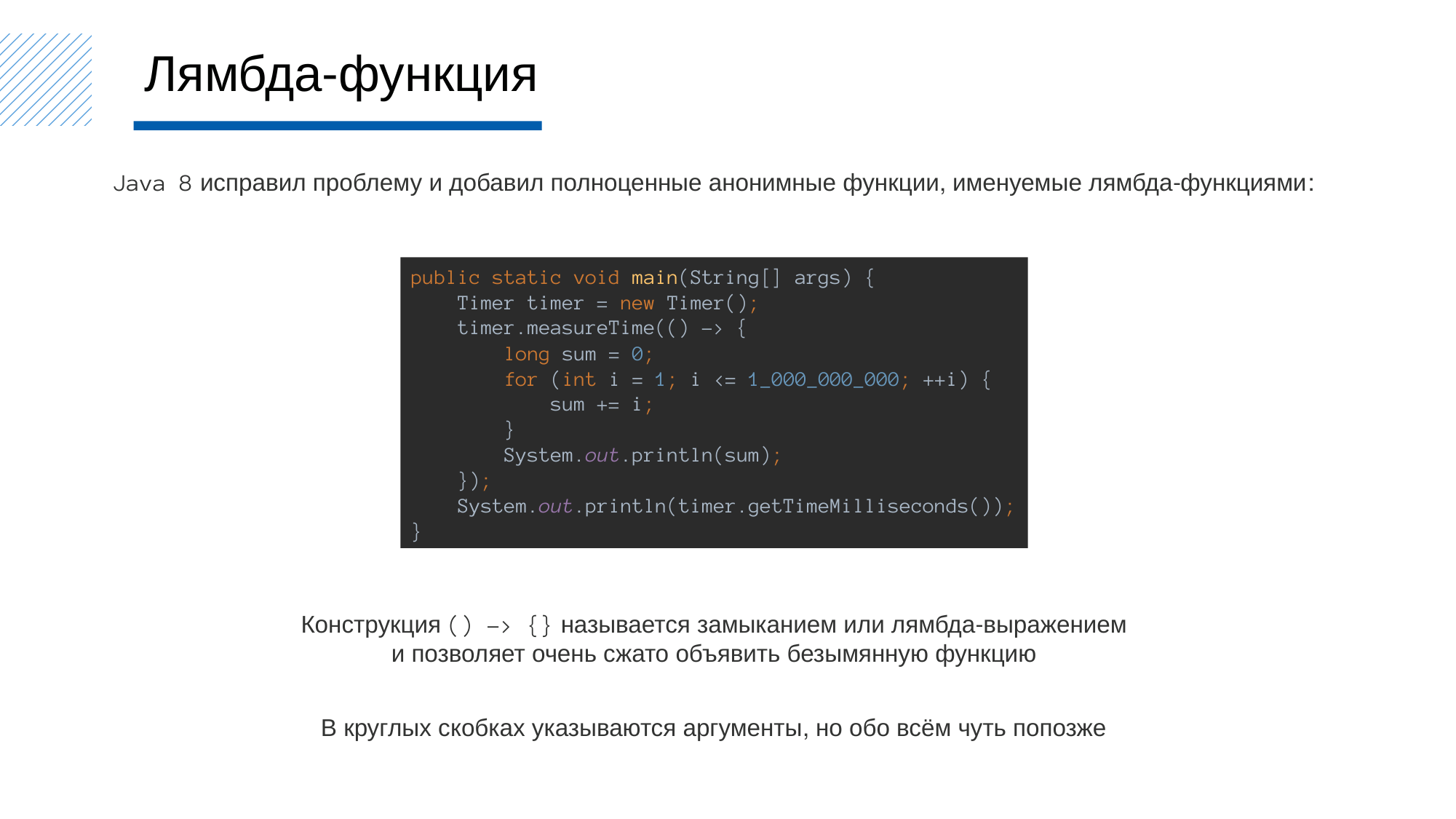

Лямбда-функция
Java 8 исправил проблему и добавил полноценные анонимные функции, именуемые лямбда-функциями:
public static void main(String[] args) {
    Timer timer = new Timer();
    timer.measureTime(() -> {
        long sum = 0;
        for (int i = 1; i <= 1_000_000_000; ++i) {
            sum += i;
        }
        System.out.println(sum);
    });
    System.out.println(timer.getTimeMilliseconds());
}
Конструкция () -> {} называется замыканием или лямбда-выражением
и позволяет очень сжато объявить безымянную функцию
В круглых скобках указываются аргументы, но обо всём чуть попозже